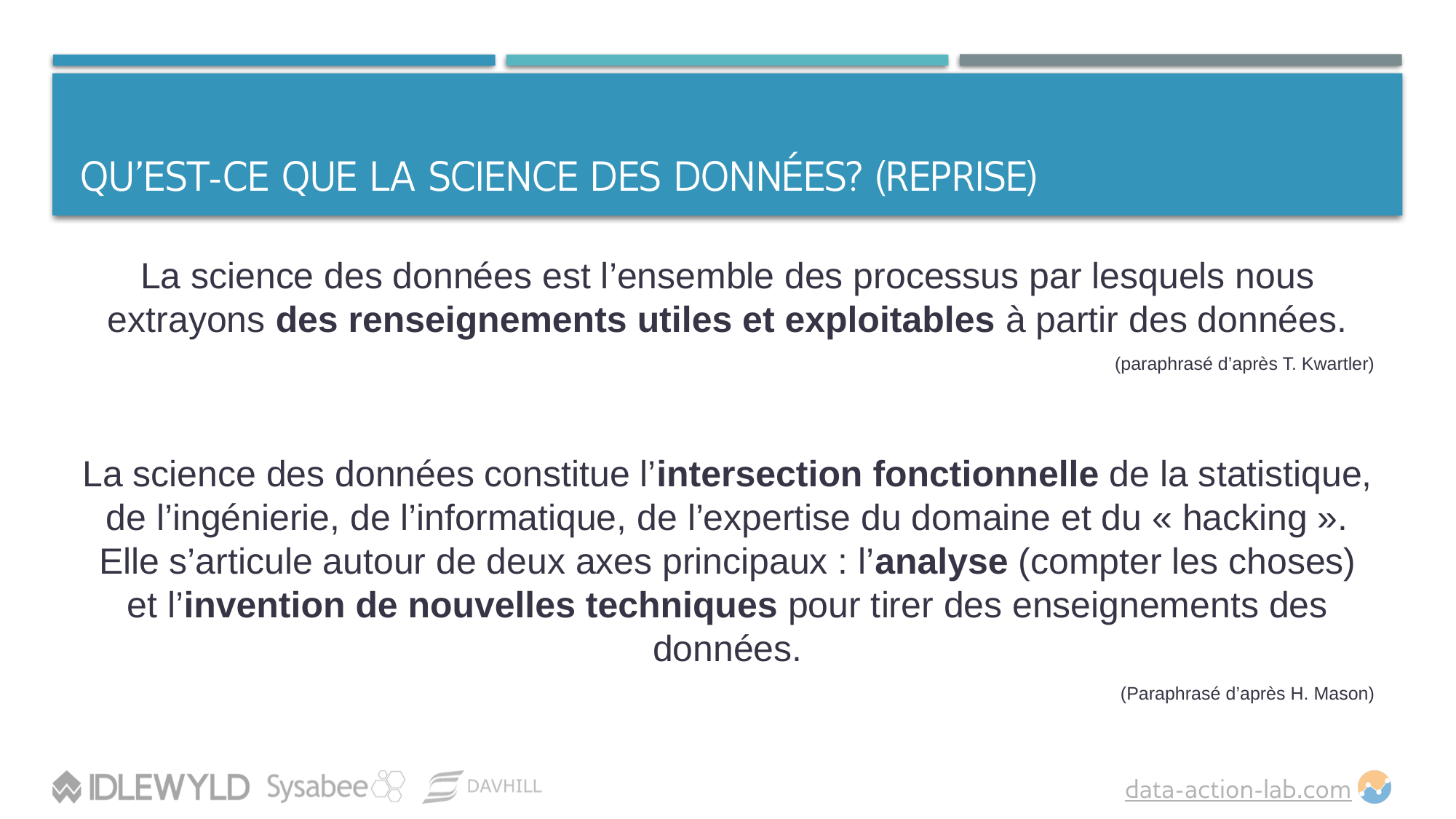

# Qu’est-ce que la science des données? (REPRISE)
La science des données est l’ensemble des processus par lesquels nous extrayons des renseignements utiles et exploitables à partir des données.
(paraphrasé d’après T. Kwartler)

La science des données constitue l’intersection fonctionnelle de la statistique, de l’ingénierie, de l’informatique, de l’expertise du domaine et du « hacking ». Elle s’articule autour de deux axes principaux : l’analyse (compter les choses) et l’invention de nouvelles techniques pour tirer des enseignements des données.
(Paraphrasé d’après H. Mason)